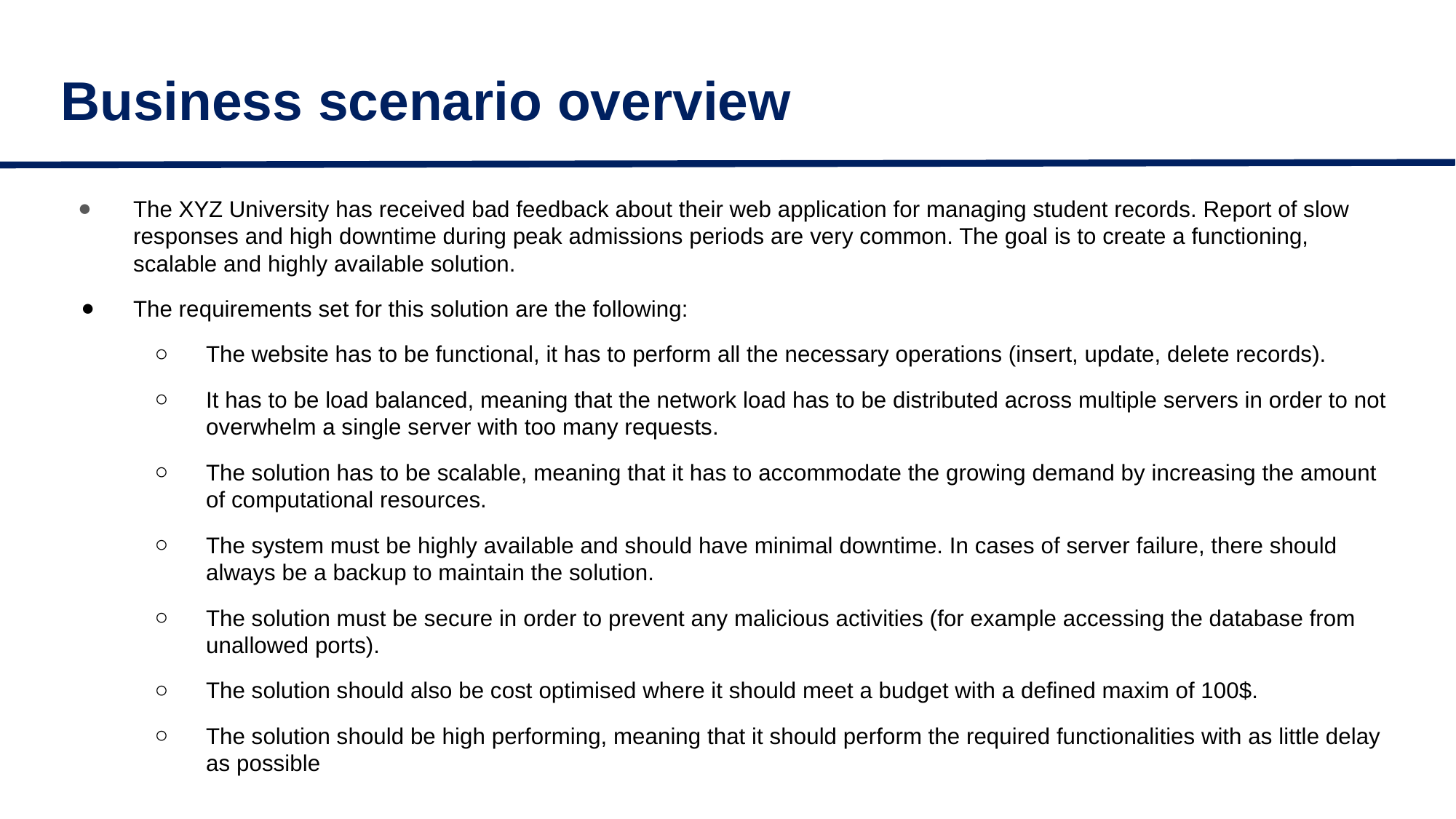

# Business scenario overview
The XYZ University has received bad feedback about their web application for managing student records. Report of slow responses and high downtime during peak admissions periods are very common. The goal is to create a functioning, scalable and highly available solution.
The requirements set for this solution are the following:
The website has to be functional, it has to perform all the necessary operations (insert, update, delete records).
It has to be load balanced, meaning that the network load has to be distributed across multiple servers in order to not overwhelm a single server with too many requests.
The solution has to be scalable, meaning that it has to accommodate the growing demand by increasing the amount of computational resources.
The system must be highly available and should have minimal downtime. In cases of server failure, there should always be a backup to maintain the solution.
The solution must be secure in order to prevent any malicious activities (for example accessing the database from unallowed ports).
The solution should also be cost optimised where it should meet a budget with a defined maxim of 100$.
The solution should be high performing, meaning that it should perform the required functionalities with as little delay as possible